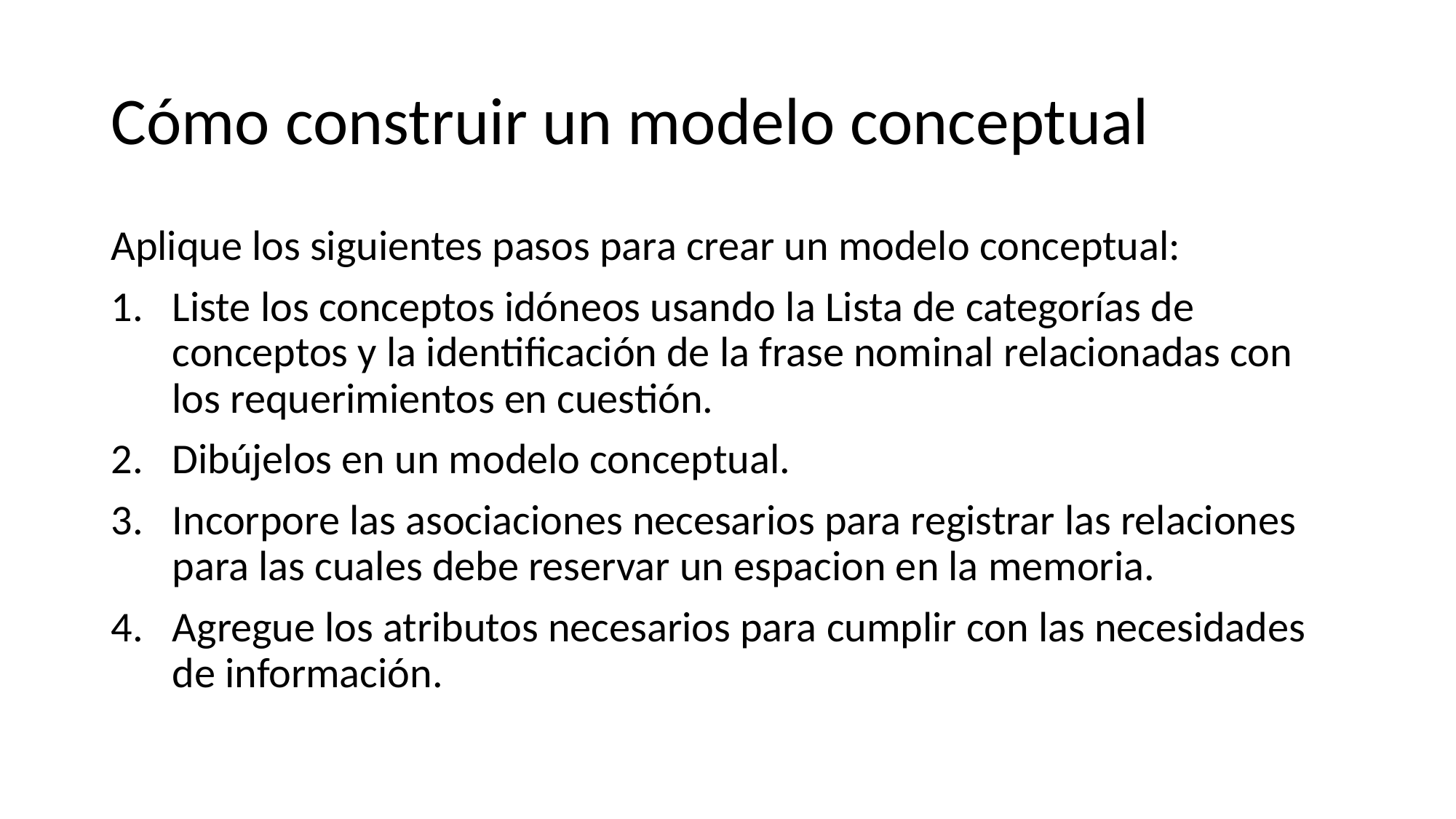

# Cómo construir un modelo conceptual
Aplique los siguientes pasos para crear un modelo conceptual:
Liste los conceptos idóneos usando la Lista de categorías de conceptos y la identificación de la frase nominal relacionadas con los requerimientos en cuestión.
Dibújelos en un modelo conceptual.
Incorpore las asociaciones necesarios para registrar las relaciones para las cuales debe reservar un espacion en la memoria.
Agregue los atributos necesarios para cumplir con las necesidades de información.